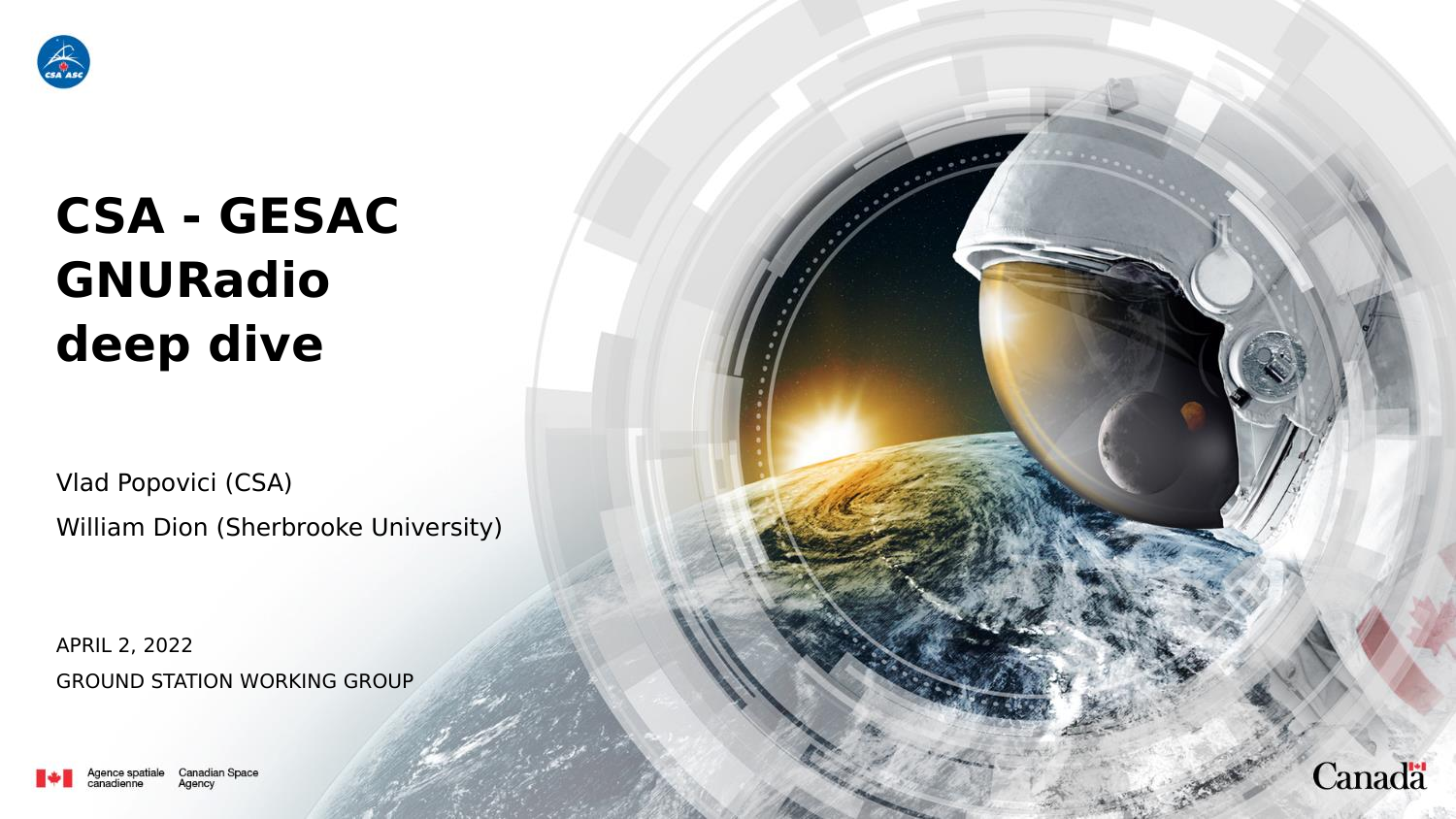

# CSA - GESAC GNURadio deep dive
Vlad Popovici (CSA)
William Dion (Sherbrooke University)

APRIL 2, 2022
Ground Station Working Group